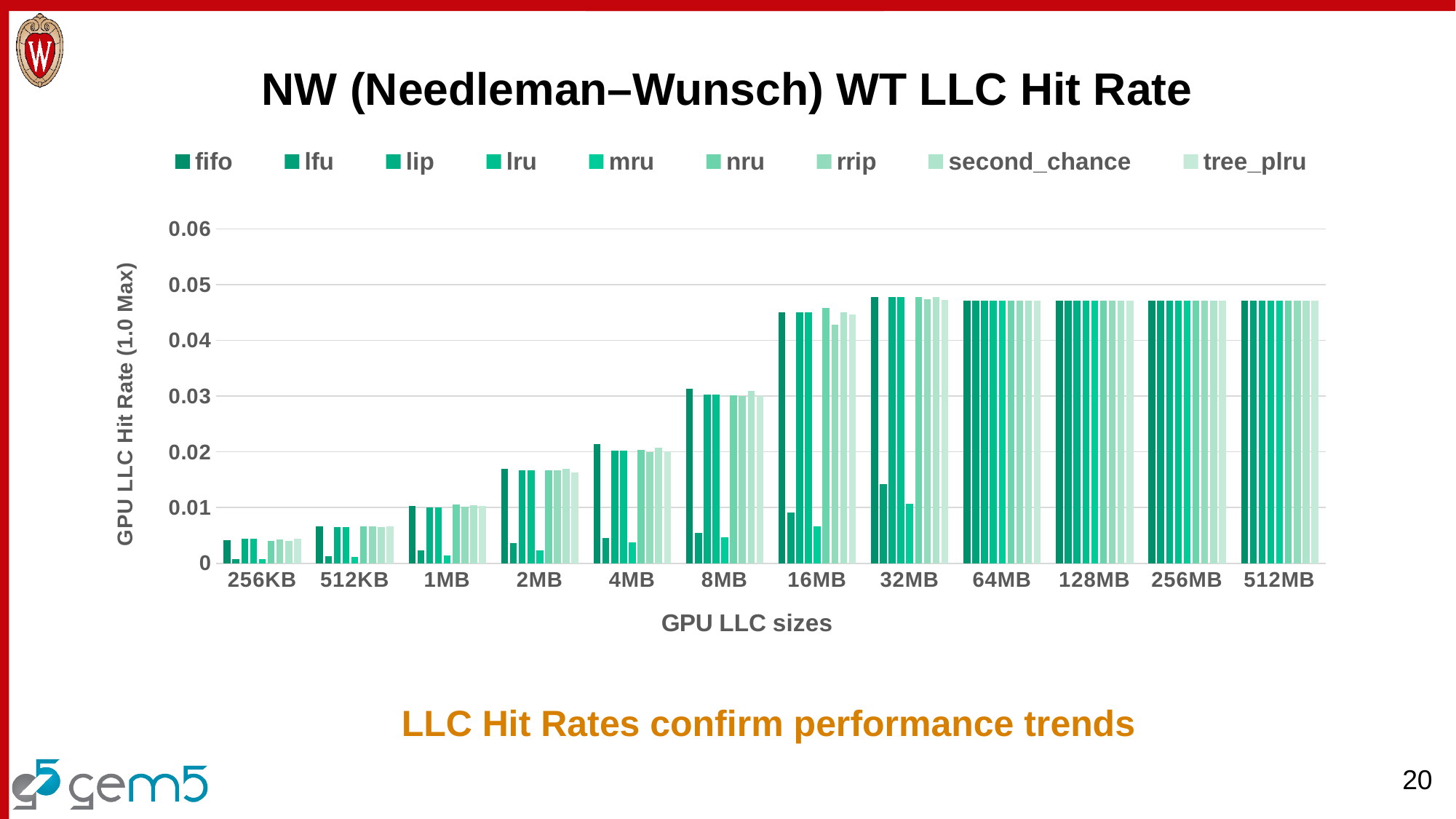

NW (Needleman–Wunsch) WT LLC Hit Rate

### Chart:

| Category | fifo | lfu | lip | lru | mru | nru | rrip | second_chance | tree_plru |
|---|---|---|---|---|---|---|---|---|---|
| 256KB | 0.004103166194268805 | 0.0007059162920893033 | 0.004346535525558108 | 0.004346535525558108 | 0.0007410846849803949 | 0.004052761249085456 | 0.004240084934217266 | 0.004078218292107349 | 0.004445488736175381 |
| 512KB | 0.006693717446937776 | 0.001246694043646524 | 0.006513288300800871 | 0.006513288300800871 | 0.001099118820448907 | 0.006657019993486202 | 0.0066300065902510155 | 0.0065596698044688324 | 0.006612167550378723 |
| 1MB | 0.010311474733038768 | 0.0022640290032207113 | 0.010070806219461095 | 0.010070806219461095 | 0.0013975613522807721 | 0.010533698201162189 | 0.01014327807138572 | 0.010438896446412289 | 0.01027171915846623 |
| 2MB | 0.017002767691126484 | 0.0036371253865337674 | 0.016756974682324927 | 0.016756974682324927 | 0.00237870854525688 | 0.01674117438986661 | 0.016745761571548057 | 0.01697614002932738 | 0.01629163058508483 |
| 4MB | 0.021368415280792998 | 0.00457647825752336 | 0.020257753905277523 | 0.020257753905277523 | 0.0037258108990417377 | 0.02034134079575683 | 0.01999609802492996 | 0.020700293670227046 | 0.020128196139280186 |
| 8MB | 0.031364187698938235 | 0.0055057805602653775 | 0.030253552084151033 | 0.030253552084151033 | 0.004708843475026621 | 0.030169482083214107 | 0.030001388155688247 | 0.03098688558629963 | 0.030016535455003556 |
| 16MB | 0.04511520375580197 | 0.009133581684807992 | 0.04503012086328749 | 0.04503012086328749 | 0.006570157772345484 | 0.04579080243803003 | 0.04279365626004979 | 0.04504987224904978 | 0.044622432003322283 |
| 32MB | 0.047796632151914896 | 0.014160334995566475 | 0.047796632151914896 | 0.047796632151914896 | 0.010743673074263587 | 0.047796632151914896 | 0.04745719262230715 | 0.047796632151914896 | 0.04732698969826359 |
| 64MB | 0.047117246466535825 | 0.047117246466535825 | 0.047117246466535825 | 0.047117246466535825 | 0.04710458081244598 | 0.047117246466535825 | 0.047117246466535825 | 0.047117246466535825 | 0.047117246466535825 |
| 128MB | 0.04711623321420864 | 0.04711623321420864 | 0.04711623321420864 | 0.04711623321420864 | 0.04711623321420864 | 0.04711623321420864 | 0.04711623321420864 | 0.04711623321420864 | 0.04711623321420864 |
| 256MB | 0.04711623321420864 | 0.04711623321420864 | 0.04711623321420864 | 0.04711623321420864 | 0.04711623321420864 | 0.04711623321420864 | 0.04711623321420864 | 0.04711623321420864 | 0.04711623321420864 |
| 512MB | 0.04711623321420864 | 0.04711623321420864 | 0.04711623321420864 | 0.04711623321420864 | 0.04711623321420864 | 0.04711623321420864 | 0.04711623321420864 | 0.04711623321420864 | 0.04711623321420864 |
LLC Hit Rates confirm performance trends
20